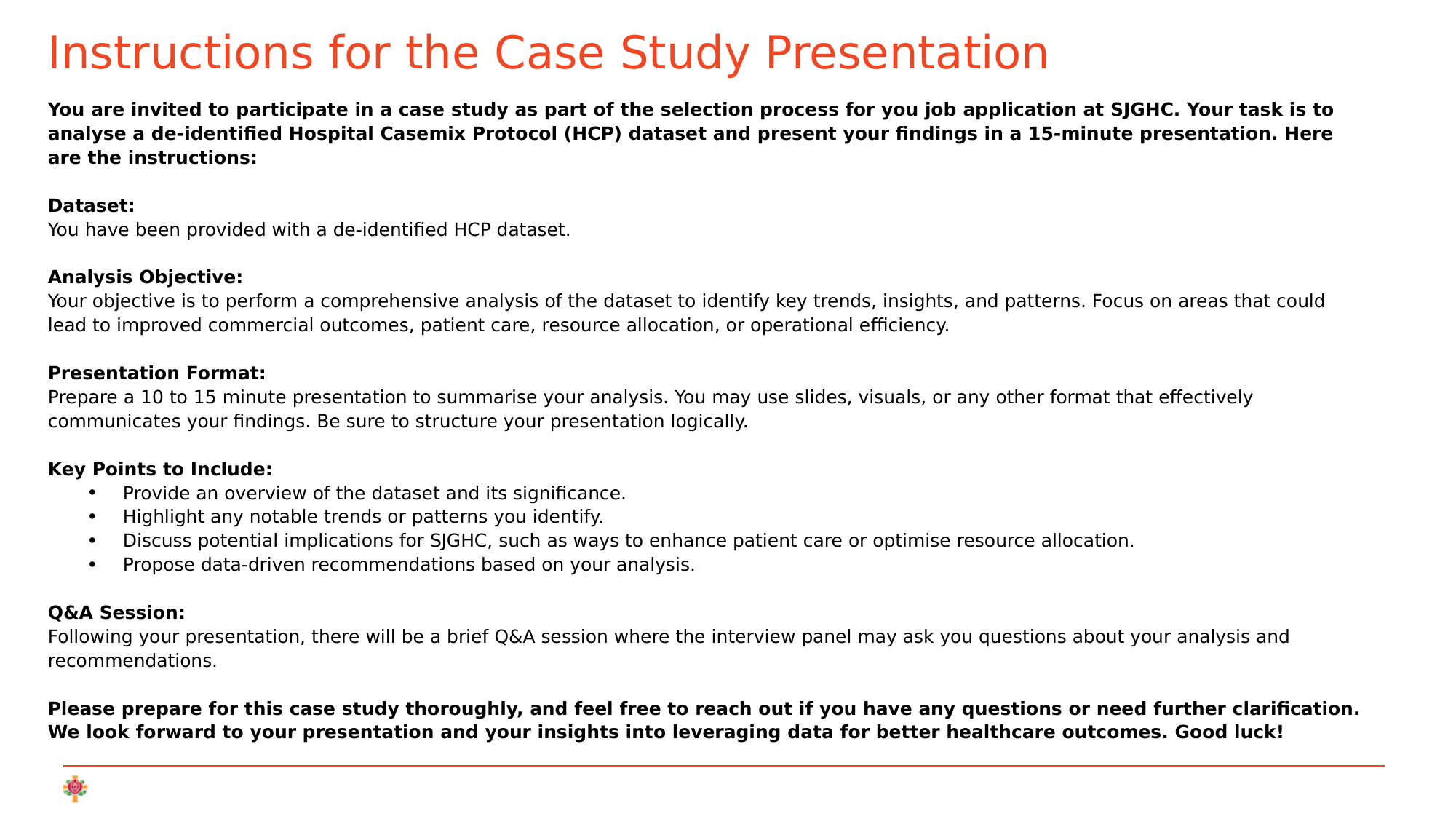

# Instructions for the Case Study Presentation
You are invited to participate in a case study as part of the selection process for you job application at SJGHC. Your task is to analyse a de-identified Hospital Casemix Protocol (HCP) dataset and present your findings in a 15-minute presentation. Here are the instructions:

Dataset:
You have been provided with a de-identified HCP dataset.

Analysis Objective:
Your objective is to perform a comprehensive analysis of the dataset to identify key trends, insights, and patterns. Focus on areas that could lead to improved commercial outcomes, patient care, resource allocation, or operational efficiency.

Presentation Format:
Prepare a 10 to 15 minute presentation to summarise your analysis. You may use slides, visuals, or any other format that effectively communicates your findings. Be sure to structure your presentation logically.

Key Points to Include:
Provide an overview of the dataset and its significance.
Highlight any notable trends or patterns you identify.
Discuss potential implications for SJGHC, such as ways to enhance patient care or optimise resource allocation.
Propose data-driven recommendations based on your analysis.

Q&A Session:
Following your presentation, there will be a brief Q&A session where the interview panel may ask you questions about your analysis and recommendations.

Please prepare for this case study thoroughly, and feel free to reach out if you have any questions or need further clarification. We look forward to your presentation and your insights into leveraging data for better healthcare outcomes. Good luck!